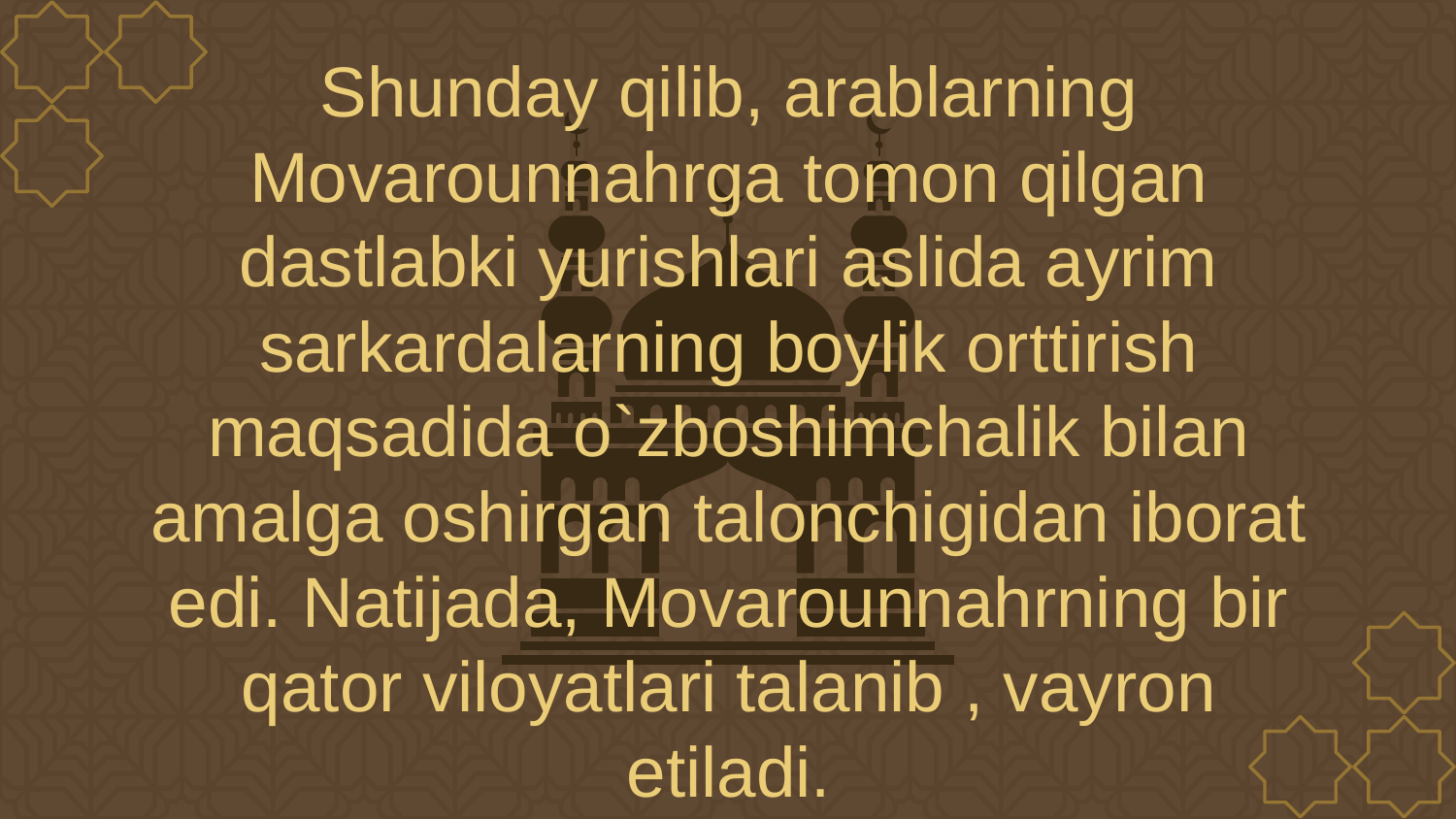

# Shunday qilib, arablarning Movarounnahrga tomon qilgan dastlabki yurishlari aslida ayrim sarkardalarning boylik orttirish maqsadida o`zboshimchalik bilan amalga oshirgan talonchigidan iborat edi. Natijada, Movarounnahrning bir qator viloyatlari talanib , vayron etiladi.